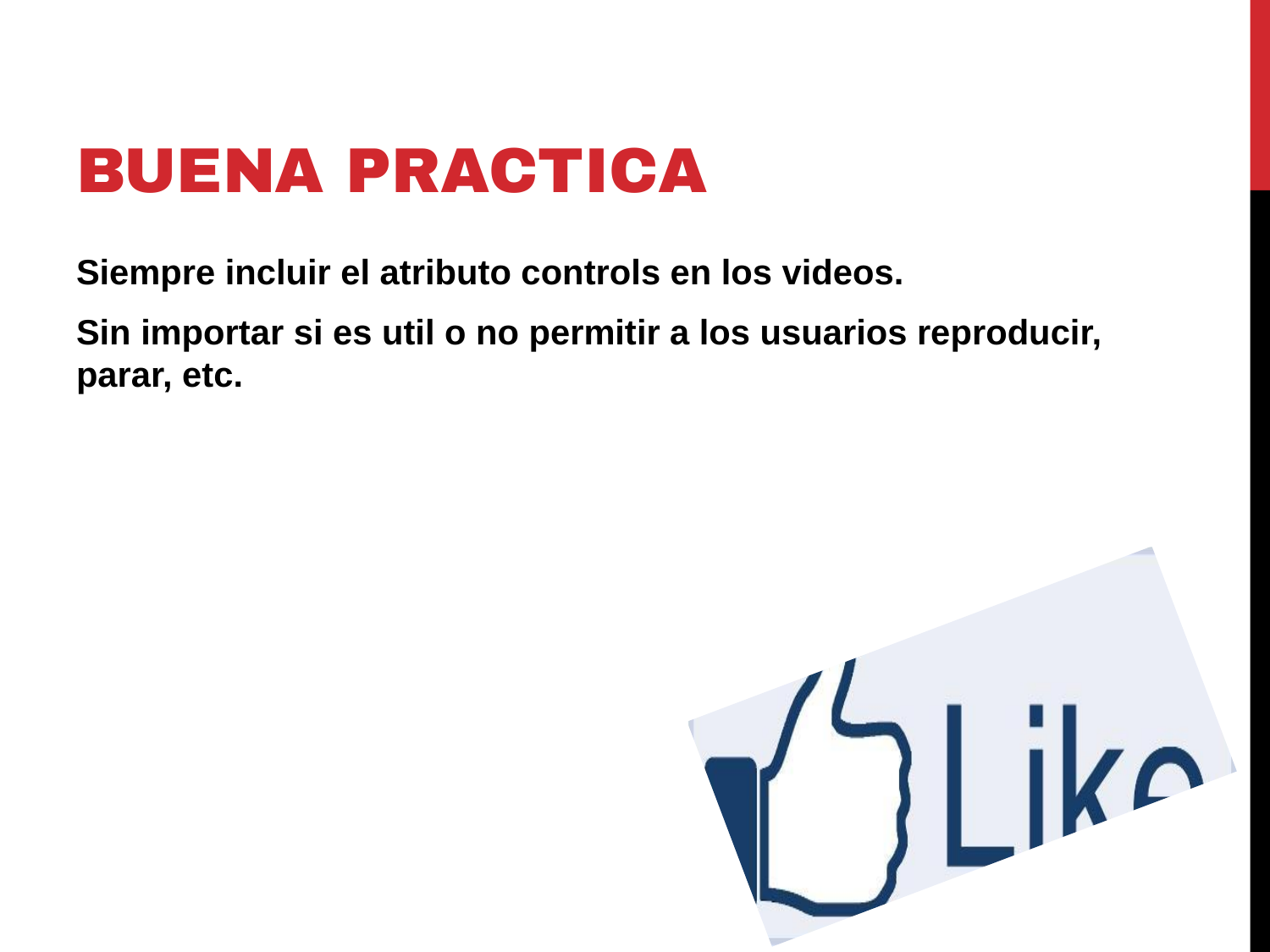

# Buena Practica
Siempre incluir el atributo controls en los videos.
Sin importar si es util o no permitir a los usuarios reproducir, parar, etc.